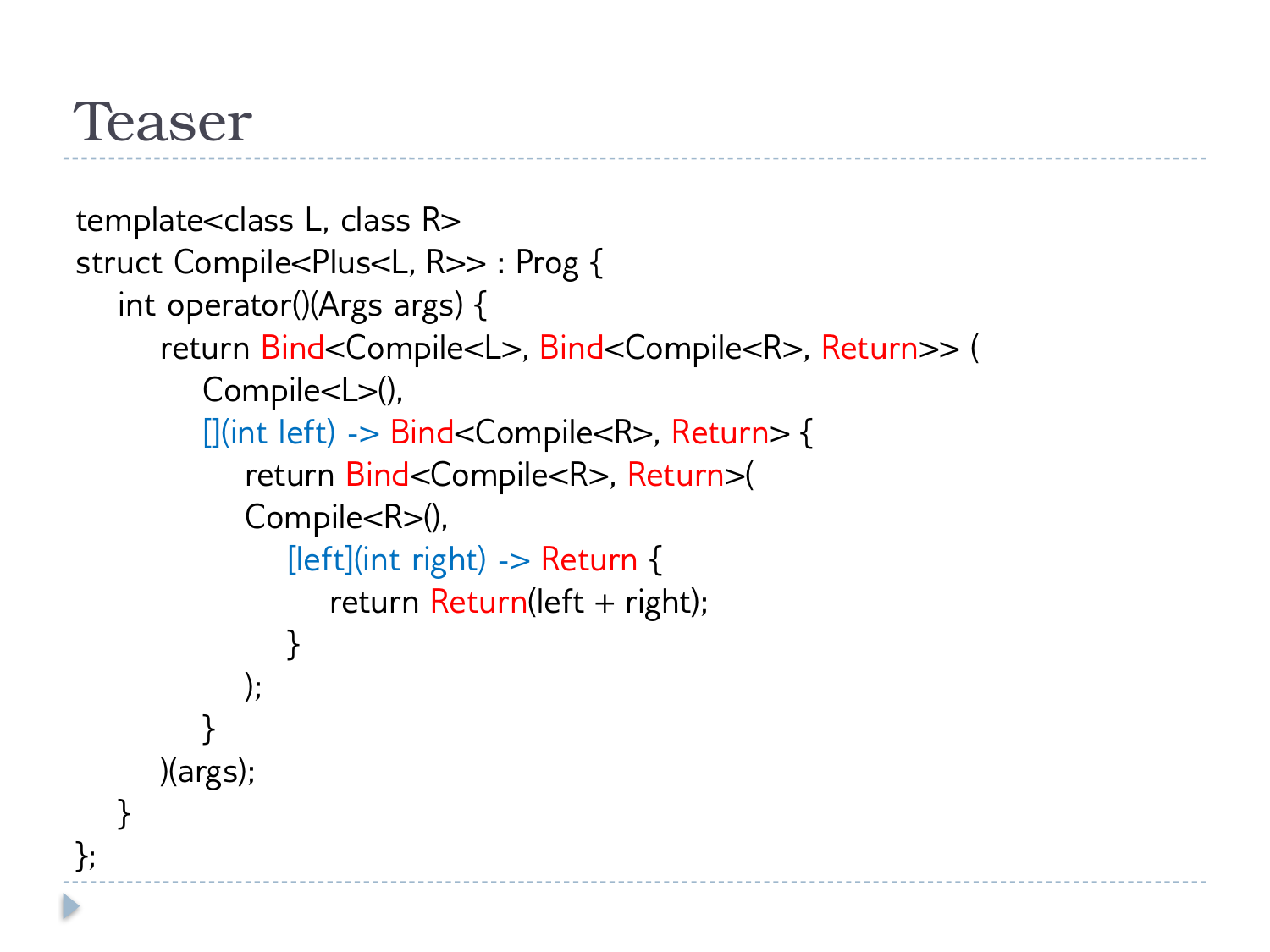

# Teaser
template<class L, class R>
struct Compile<Plus<L, R>> : Prog {
    int operator()(Args args) {
        return Bind<Compile<L>, Bind<Compile<R>, Return>> (
            Compile<L>(),
            [](int left) -> Bind<Compile<R>, Return> {
                return Bind<Compile<R>, Return>(
                Compile<R>(),
                    [left](int right) -> Return {
                        return Return(left + right);
                    }
                );
            }
        )(args);
    }
};